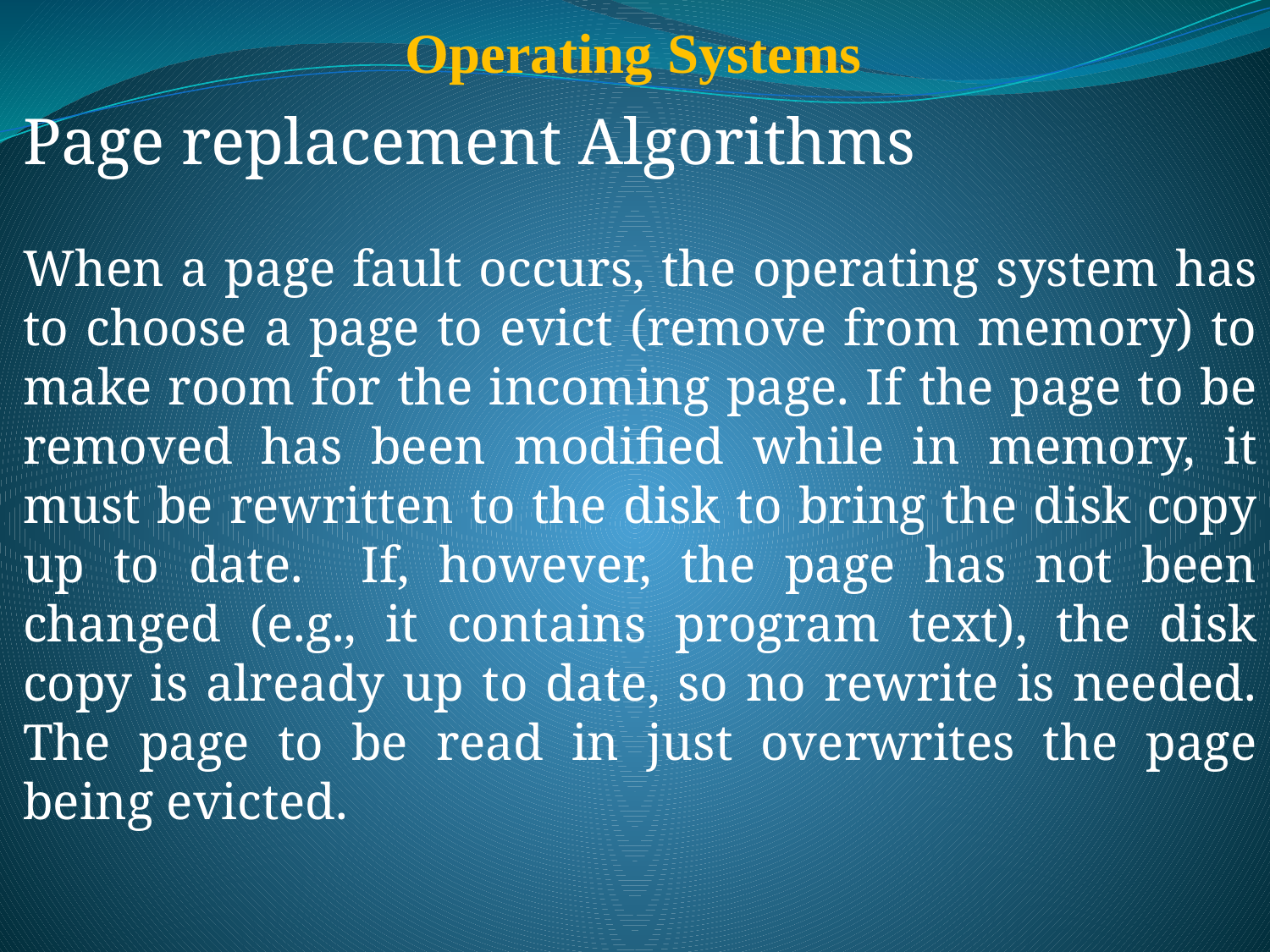

# Operating Systems
Page replacement Algorithms

When a page fault occurs, the operating system has to choose a page to evict (remove from memory) to make room for the incoming page. If the page to be removed has been modified while in memory, it must be rewritten to the disk to bring the disk copy up to date.  If, however, the page has not been changed (e.g., it contains program text), the disk copy is already up to date, so no rewrite is needed. The page to be read in just overwrites the page being evicted.